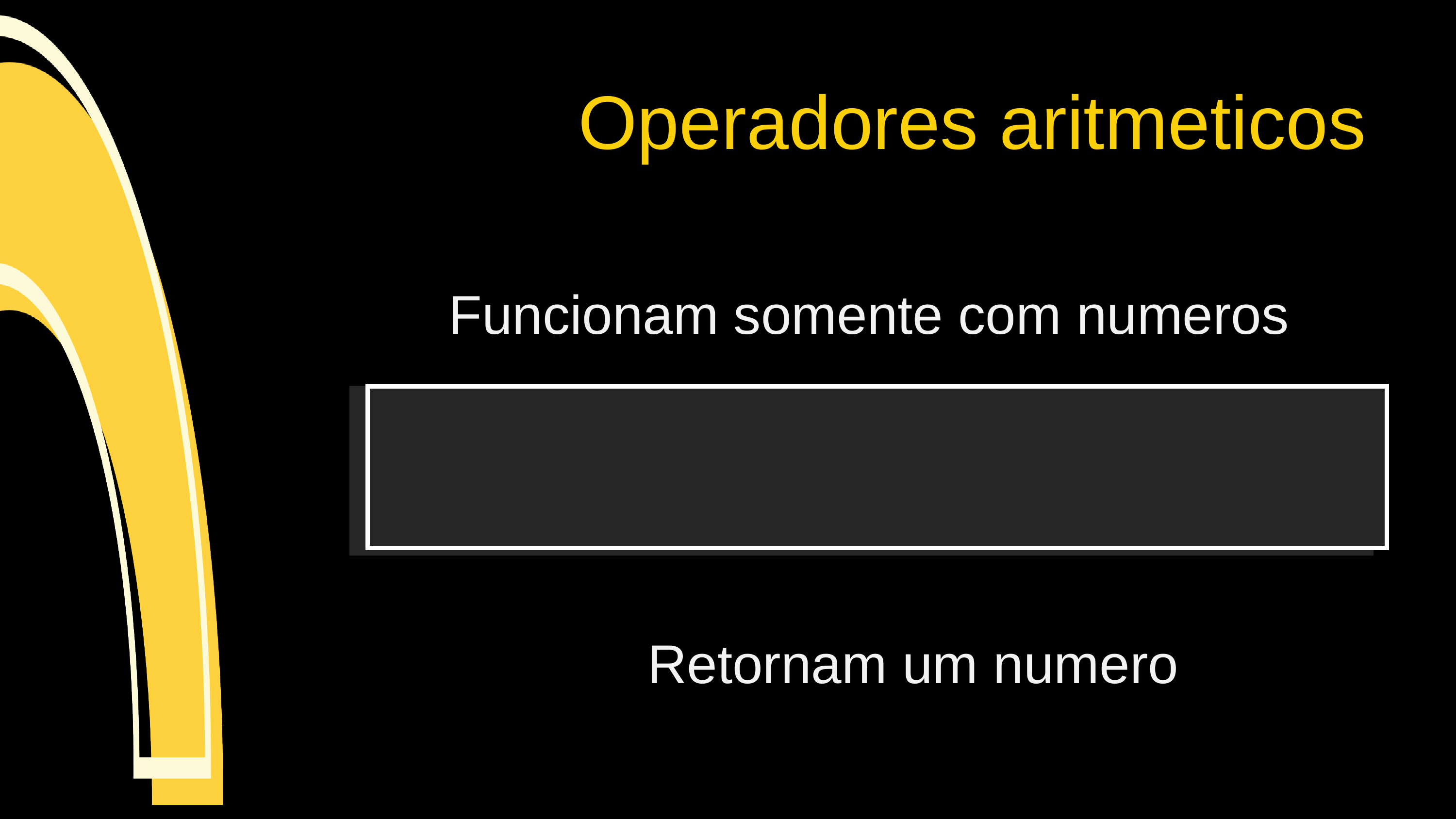

Operadores aritmeticos

Funcionam somente com numeros

+ - * / %
Retornam um numero